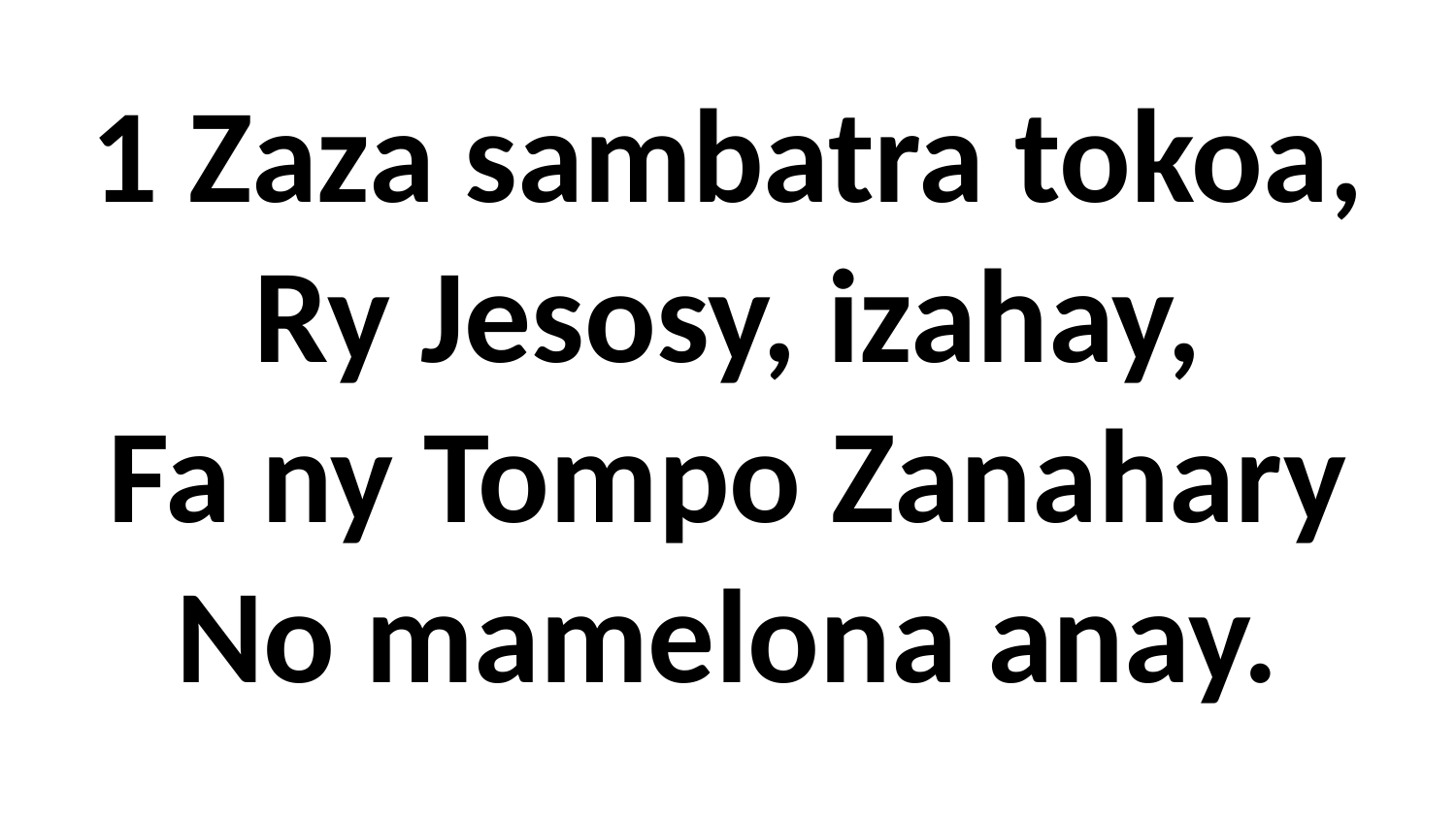

# 1 Zaza sambatra tokoa, Ry Jesosy, izahay, Fa ny Tompo Zanahary No mamelona anay.